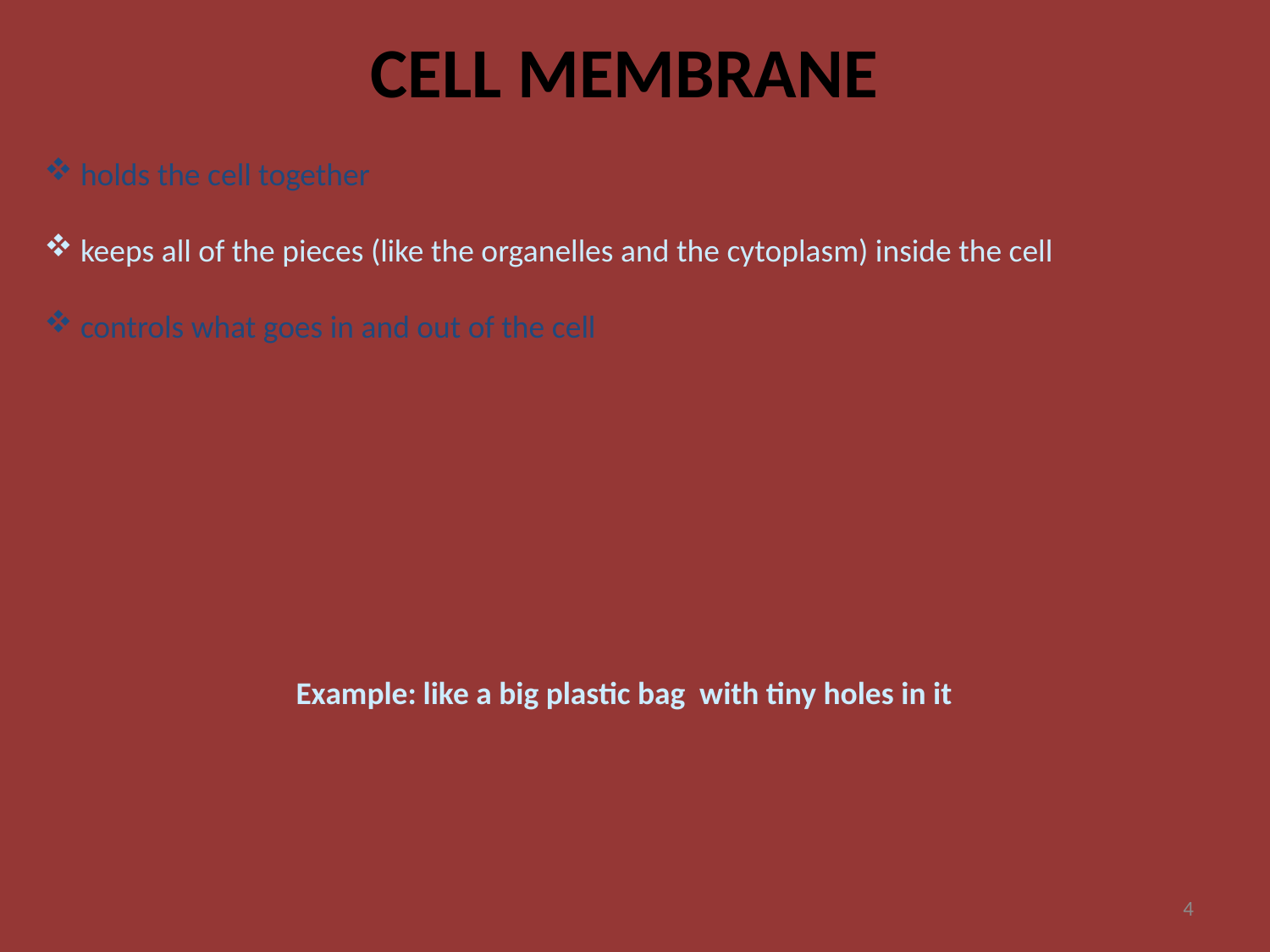

CELL MEMBRANE
 holds the cell together

 keeps all of the pieces (like the organelles and the cytoplasm) inside the cell

 controls what goes in and out of the cell
Example:	like a big plastic bag  with tiny holes in it
4